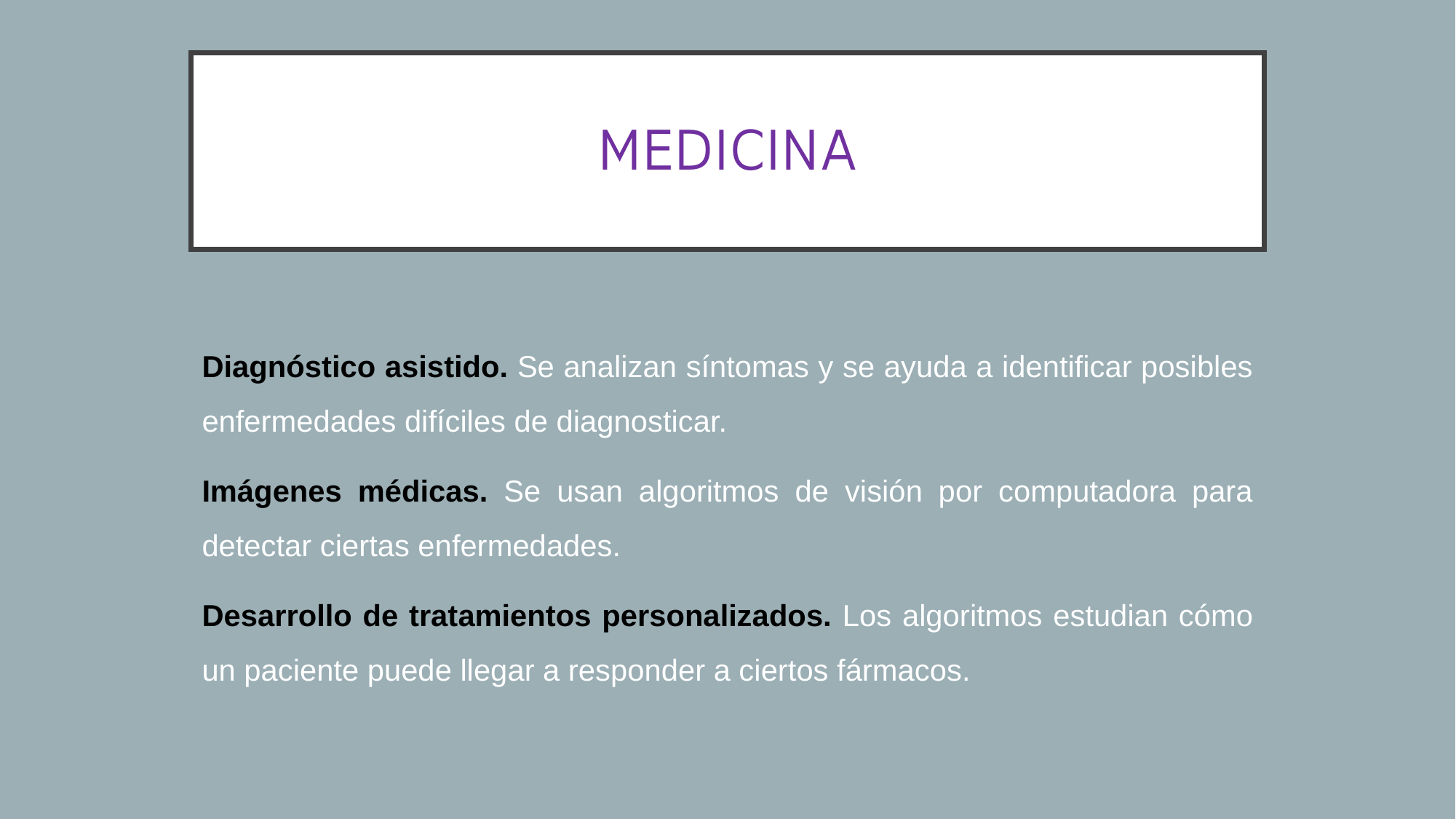

# MEDICINA
Diagnóstico asistido. Se analizan síntomas y se ayuda a identificar posibles enfermedades difíciles de diagnosticar.
Imágenes médicas. Se usan algoritmos de visión por computadora para detectar ciertas enfermedades.
Desarrollo de tratamientos personalizados. Los algoritmos estudian cómo un paciente puede llegar a responder a ciertos fármacos.